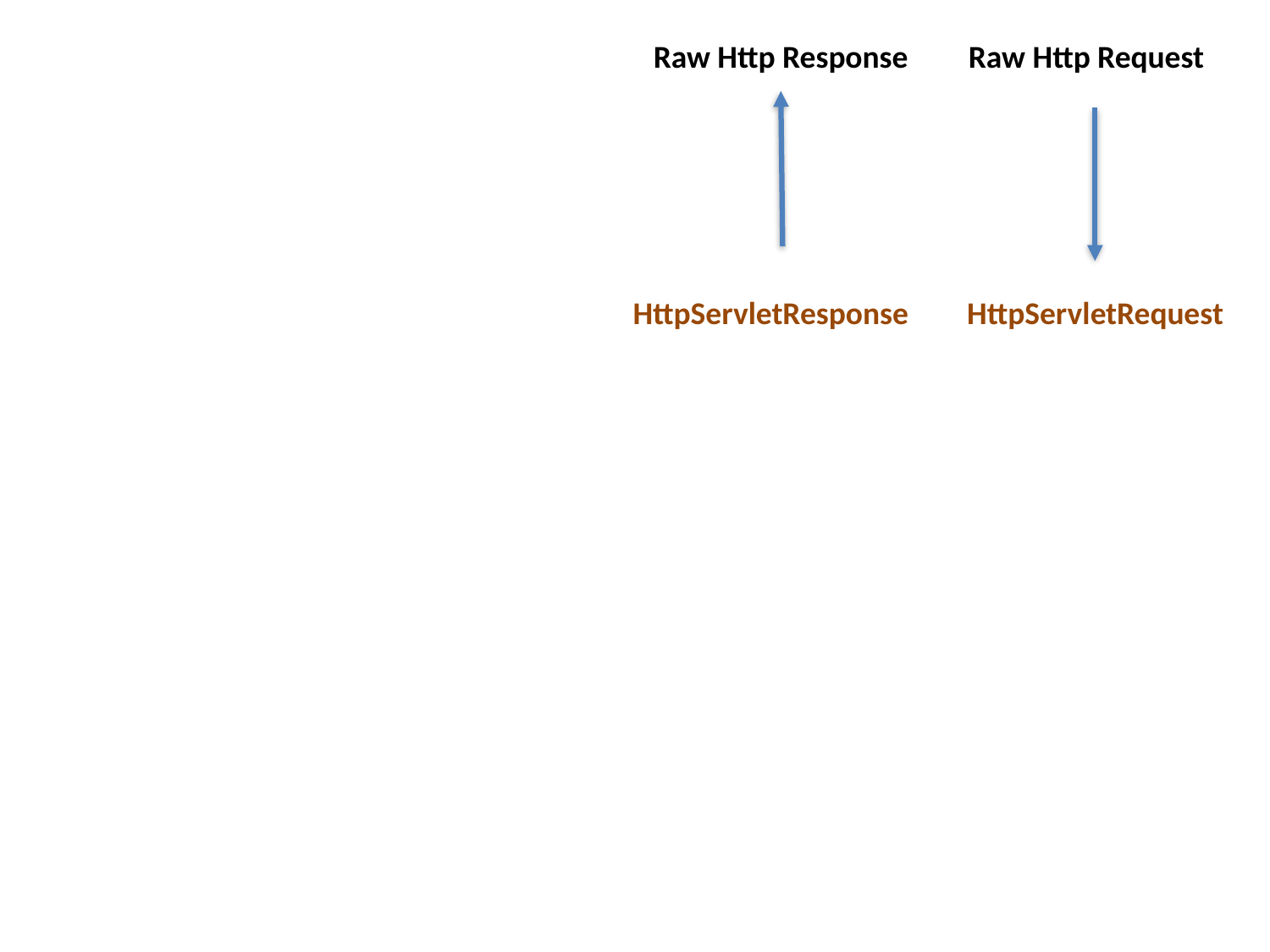

Raw Http Response
Raw Http Request
HttpServletResponse
HttpServletRequest